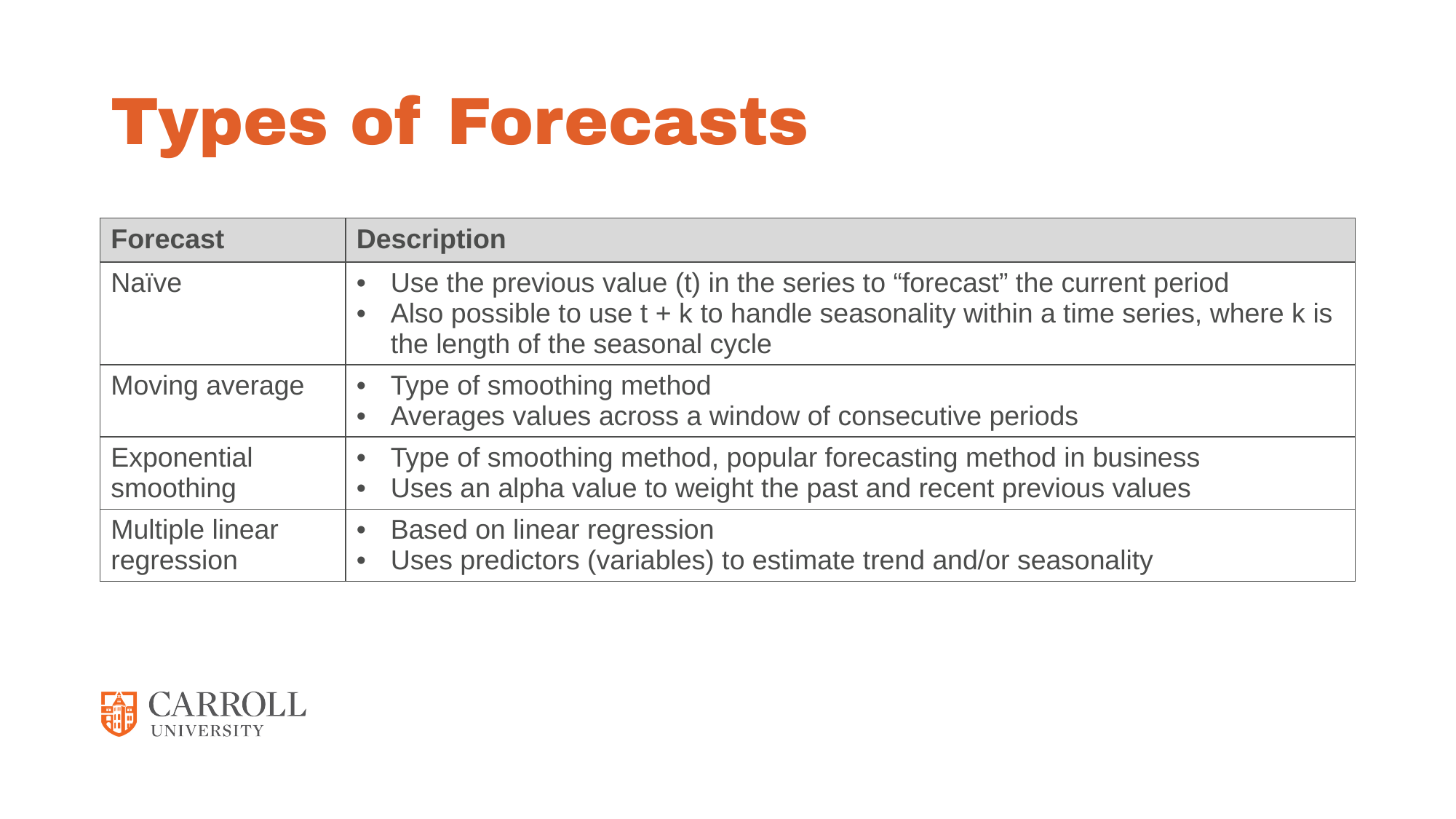

# Types of Forecasts
| Forecast | Description |
| --- | --- |
| Naïve | Use the previous value (t) in the series to “forecast” the current period Also possible to use t + k to handle seasonality within a time series, where k is the length of the seasonal cycle |
| Moving average | Type of smoothing method Averages values across a window of consecutive periods |
| Exponential smoothing | Type of smoothing method, popular forecasting method in business Uses an alpha value to weight the past and recent previous values |
| Multiple linear regression | Based on linear regression Uses predictors (variables) to estimate trend and/or seasonality |